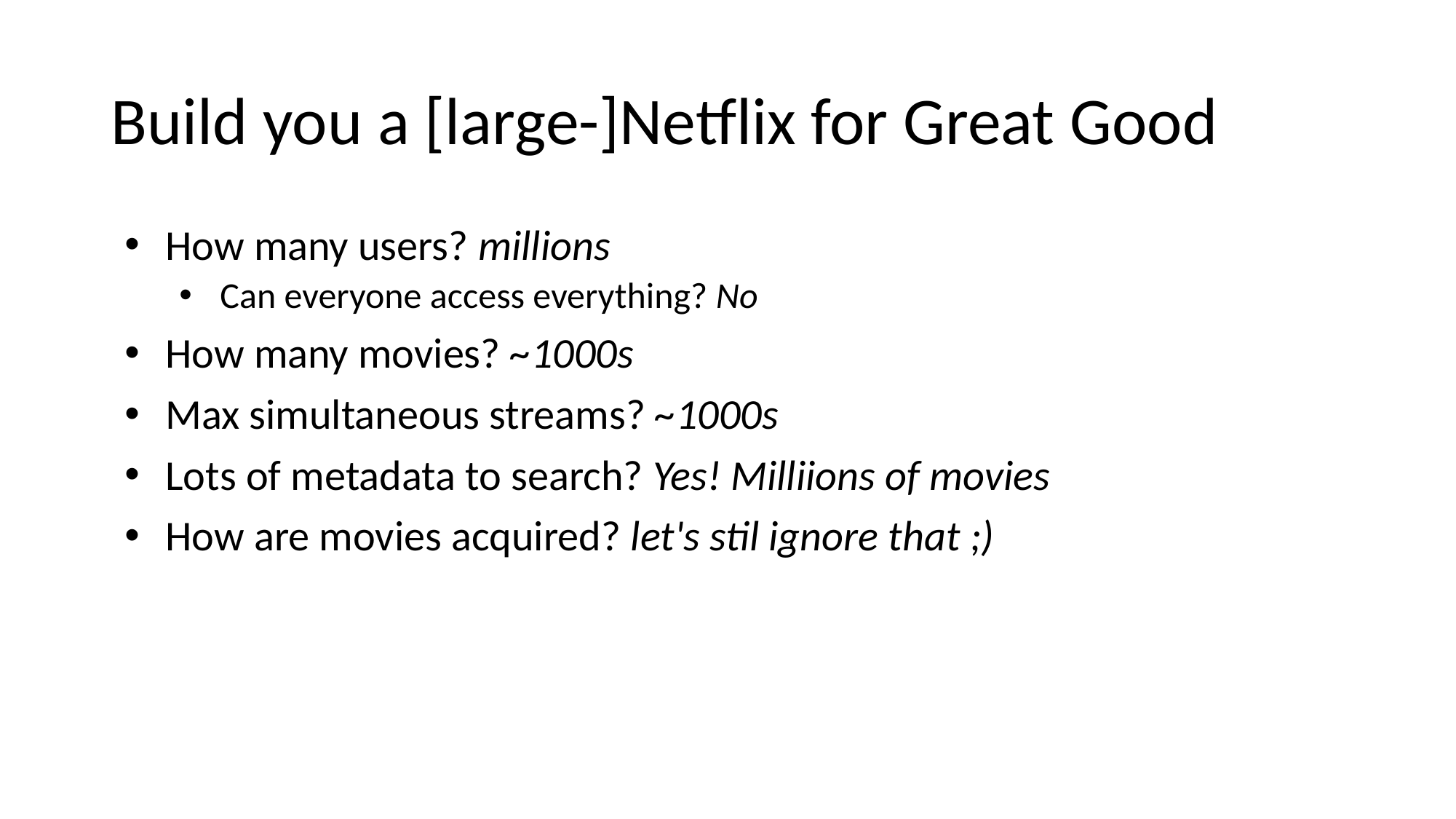

# Build you a [large-]Netflix for Great Good
How many users? millions
Can everyone access everything? No
How many movies? ~1000s
Max simultaneous streams? ~1000s
Lots of metadata to search? Yes! Milliions of movies
How are movies acquired? let's stil ignore that ;)